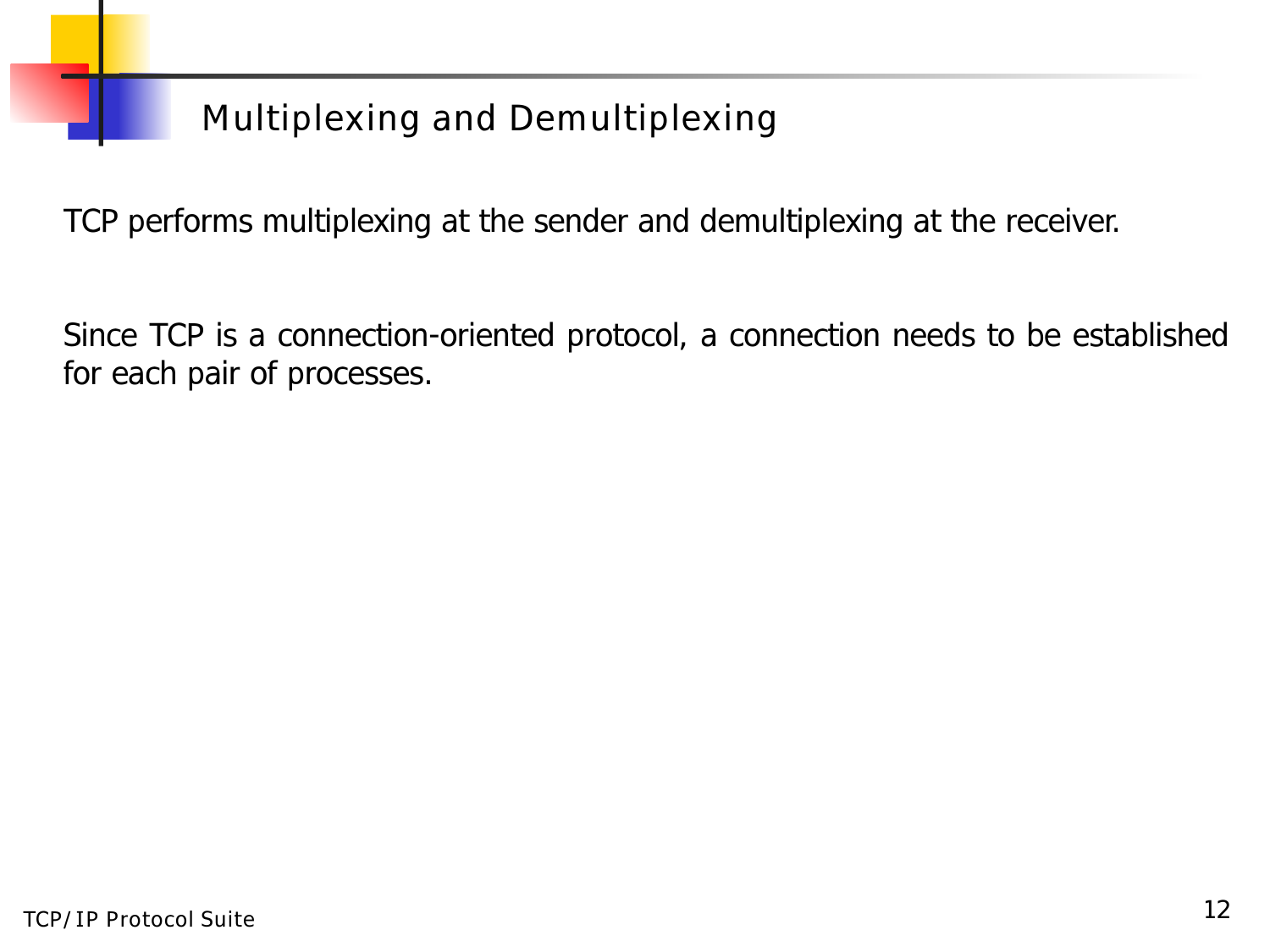

Multiplexing and Demultiplexing
TCP performs multiplexing at the sender and demultiplexing at the receiver.

Since TCP is a connection-oriented protocol, a connection needs to be established for each pair of processes.
12
TCP/IP Protocol Suite